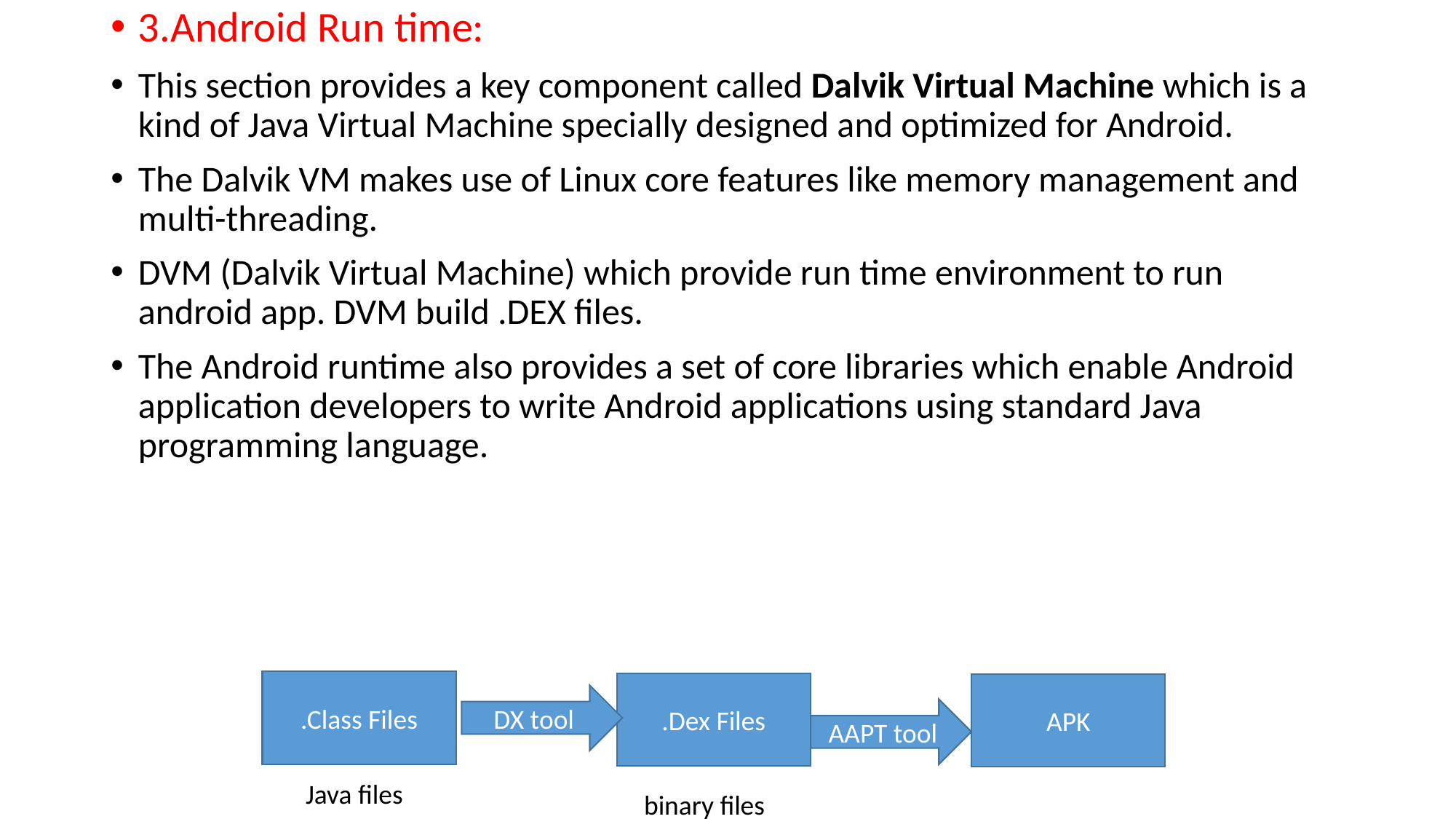

3.Android Run time:
This section provides a key component called Dalvik Virtual Machine which is a kind of Java Virtual Machine specially designed and optimized for Android.
The Dalvik VM makes use of Linux core features like memory management and multi-threading.
DVM (Dalvik Virtual Machine) which provide run time environment to run  android app. DVM build .DEX files.
The Android runtime also provides a set of core libraries which enable Android application developers to write Android applications using standard Java programming language.

.Class Files
.Dex Files
APK
DX tool
AAPT tool
Java files
binary files